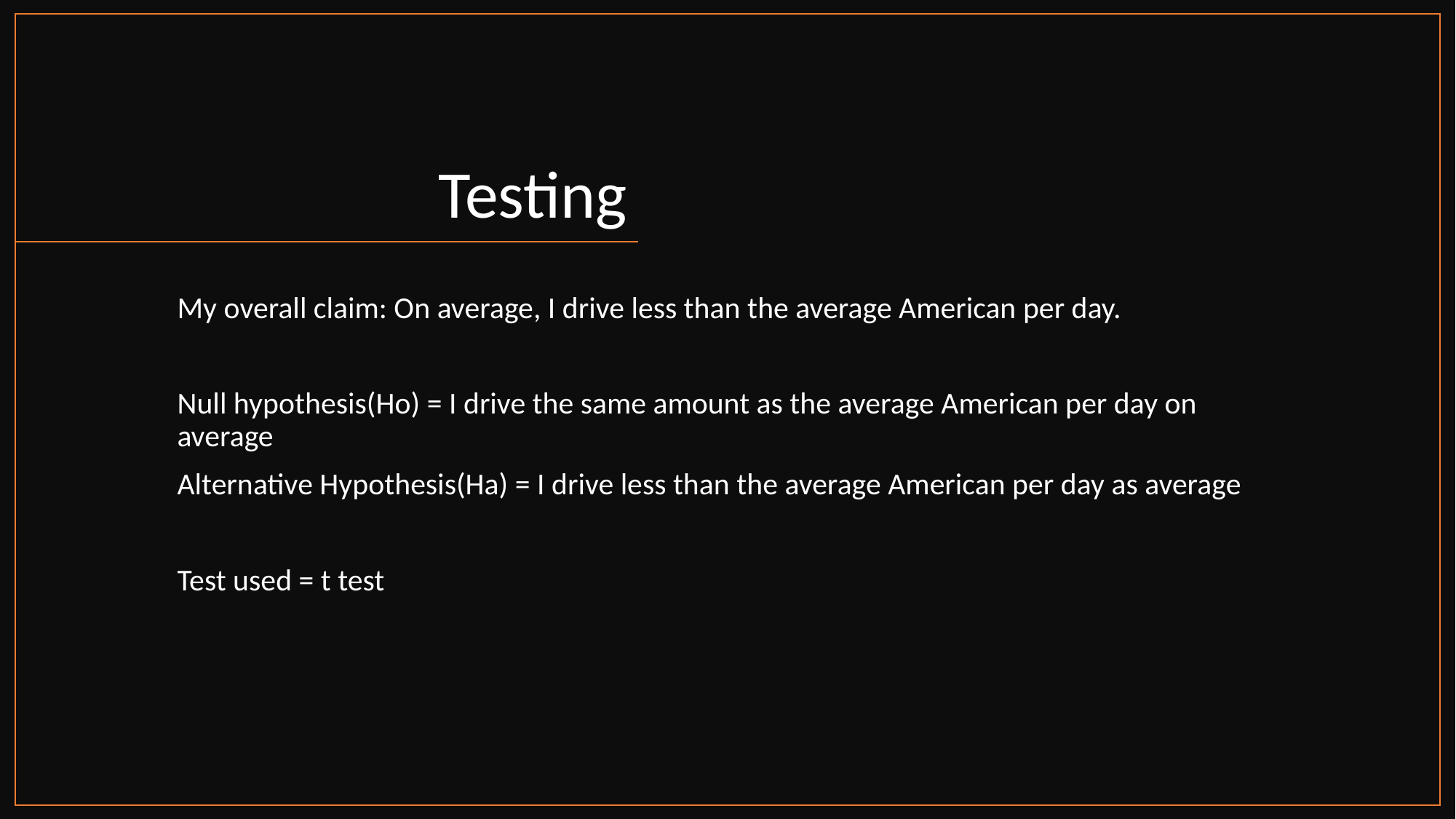

# Testing
My overall claim: On average, I drive less than the average American per day.

Null hypothesis(Ho) = I drive the same amount as the average American per day on average
Alternative Hypothesis(Ha) = I drive less than the average American per day as average

Test used = t test